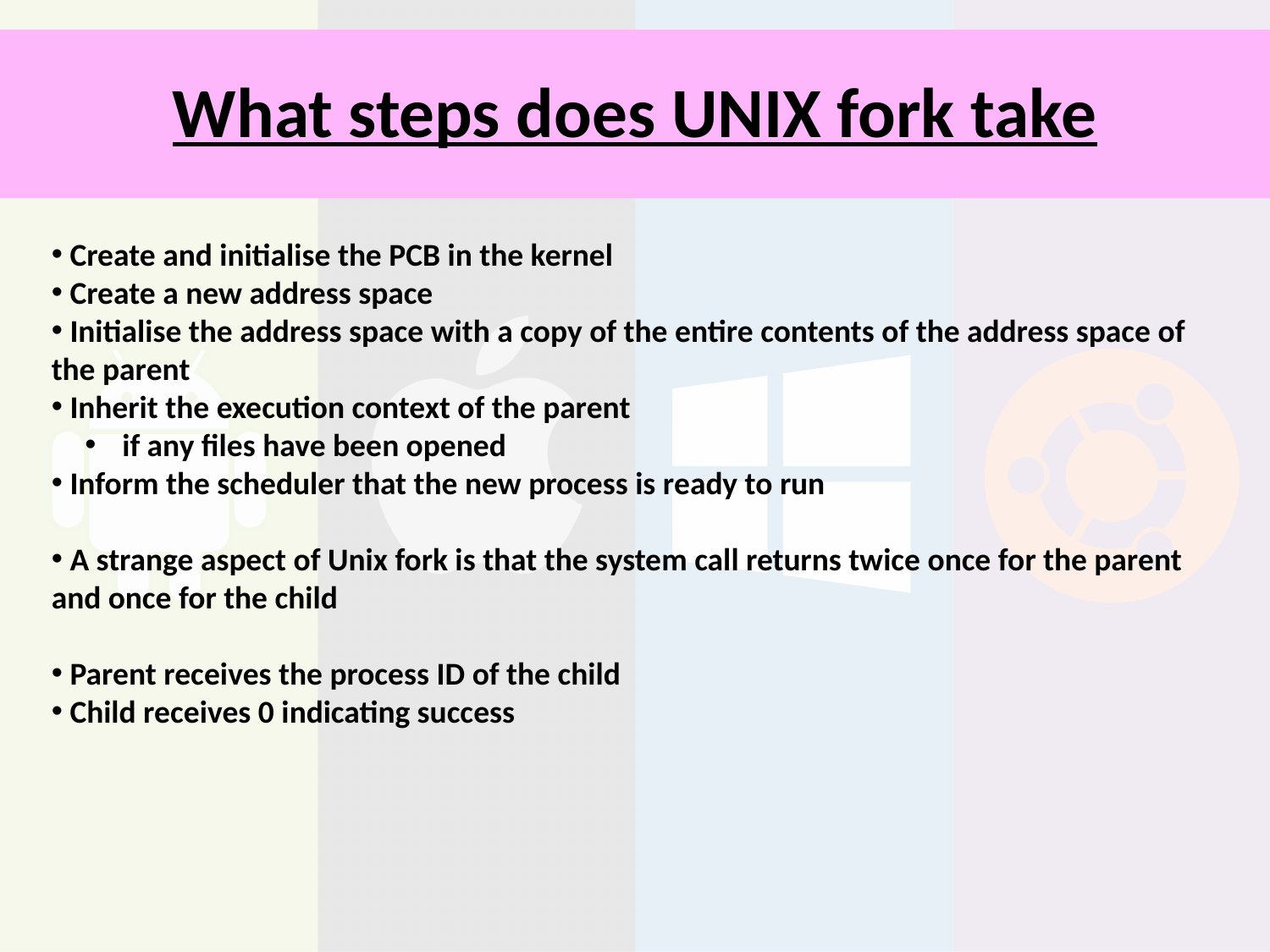

# What steps does UNIX fork take
 Create and initialise the PCB in the kernel
 Create a new address space
 Initialise the address space with a copy of the entire contents of the address space of the parent
 Inherit the execution context of the parent
 if any files have been opened
 Inform the scheduler that the new process is ready to run

 A strange aspect of Unix fork is that the system call returns twice once for the parent and once for the child

 Parent receives the process ID of the child
 Child receives 0 indicating success